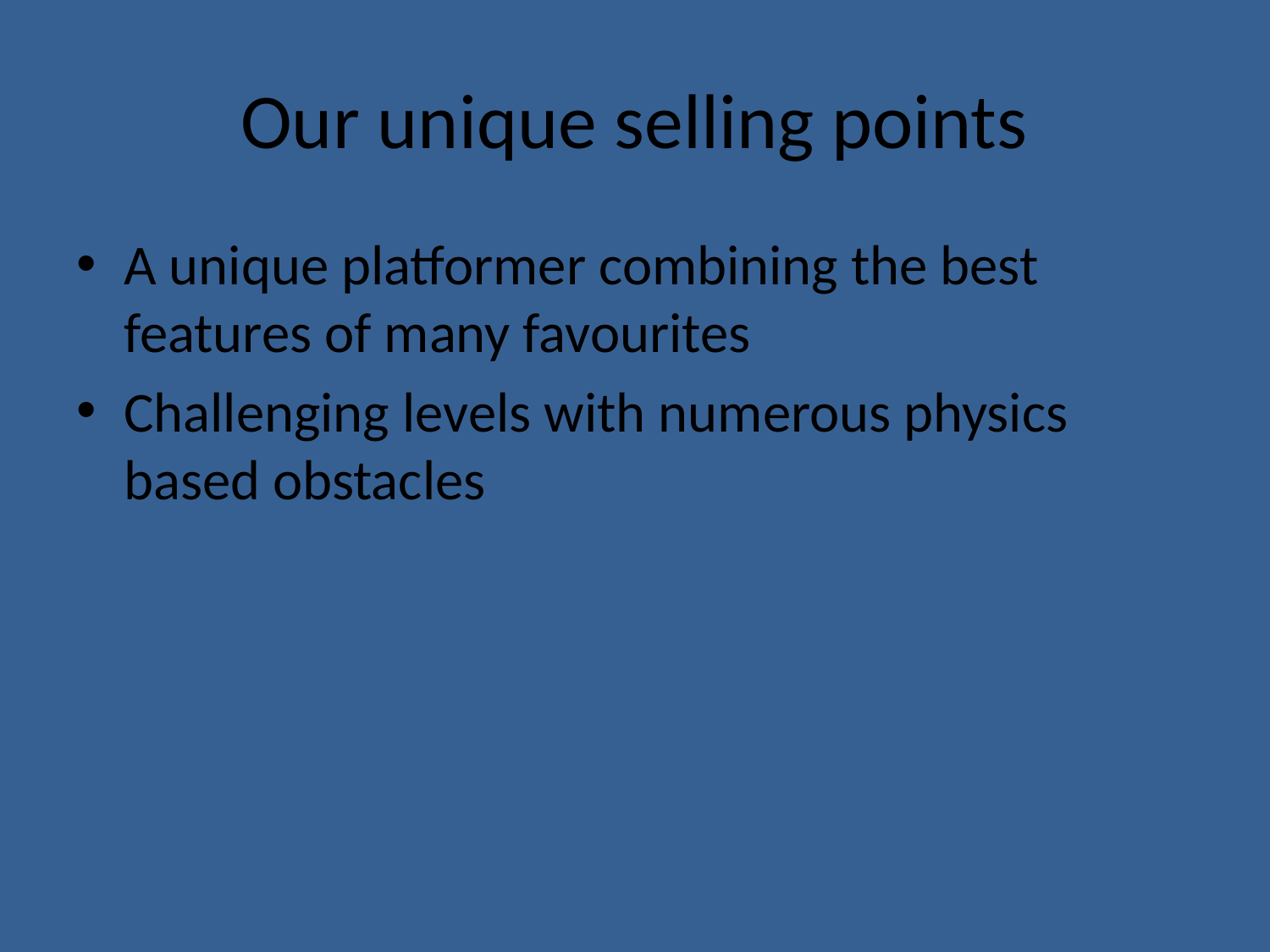

# Our unique selling points
A unique platformer combining the best features of many favourites
Challenging levels with numerous physics based obstacles